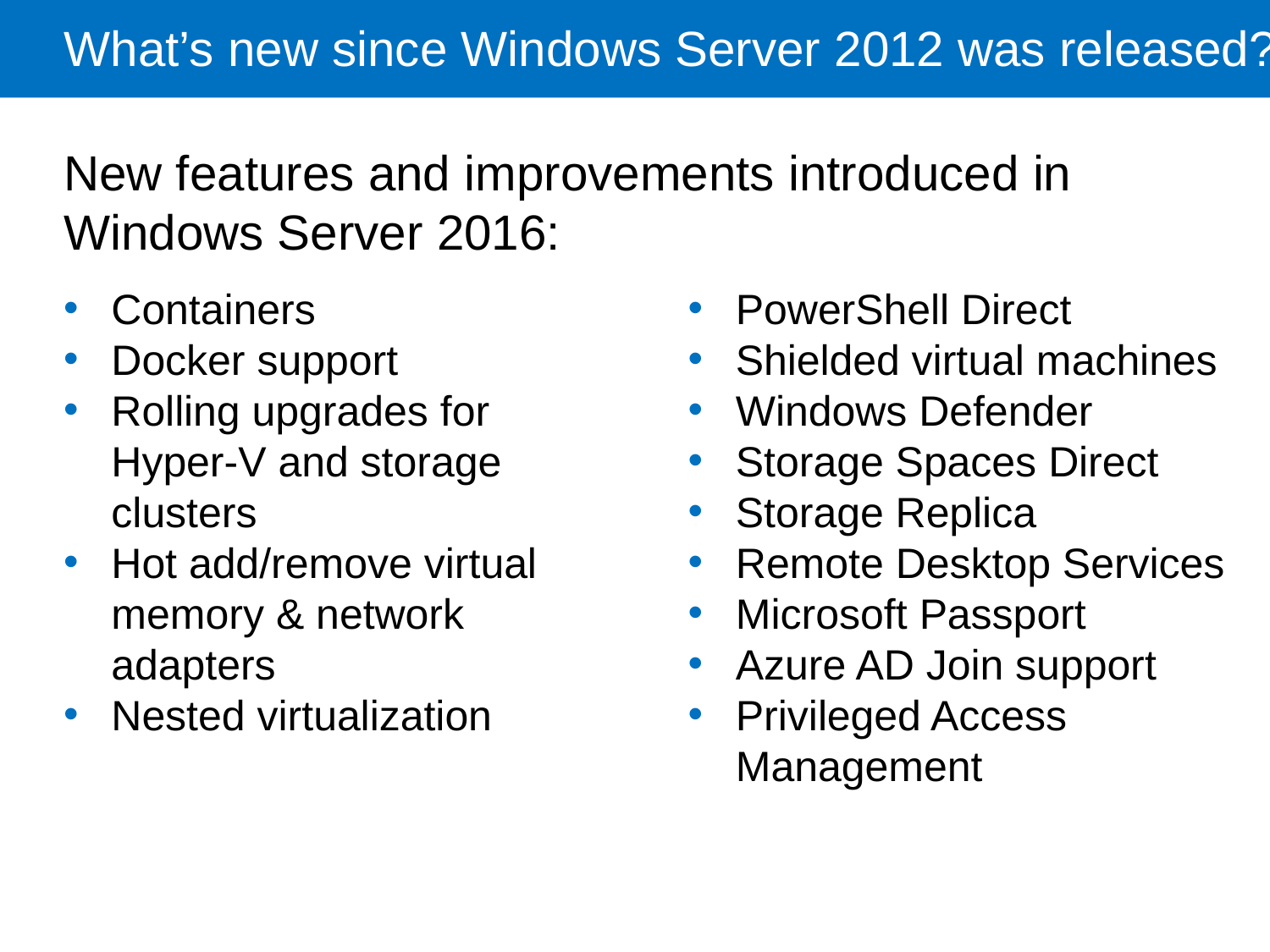

# What’s new since Windows Server 2012 was released?
New features and improvements introduced in Windows Server 2016:
Containers
Docker support
Rolling upgrades for Hyper-V and storage clusters
Hot add/remove virtual memory & network adapters
Nested virtualization

PowerShell Direct
Shielded virtual machines
Windows Defender
Storage Spaces Direct
Storage Replica
Remote Desktop Services
Microsoft Passport
Azure AD Join support
Privileged Access Management